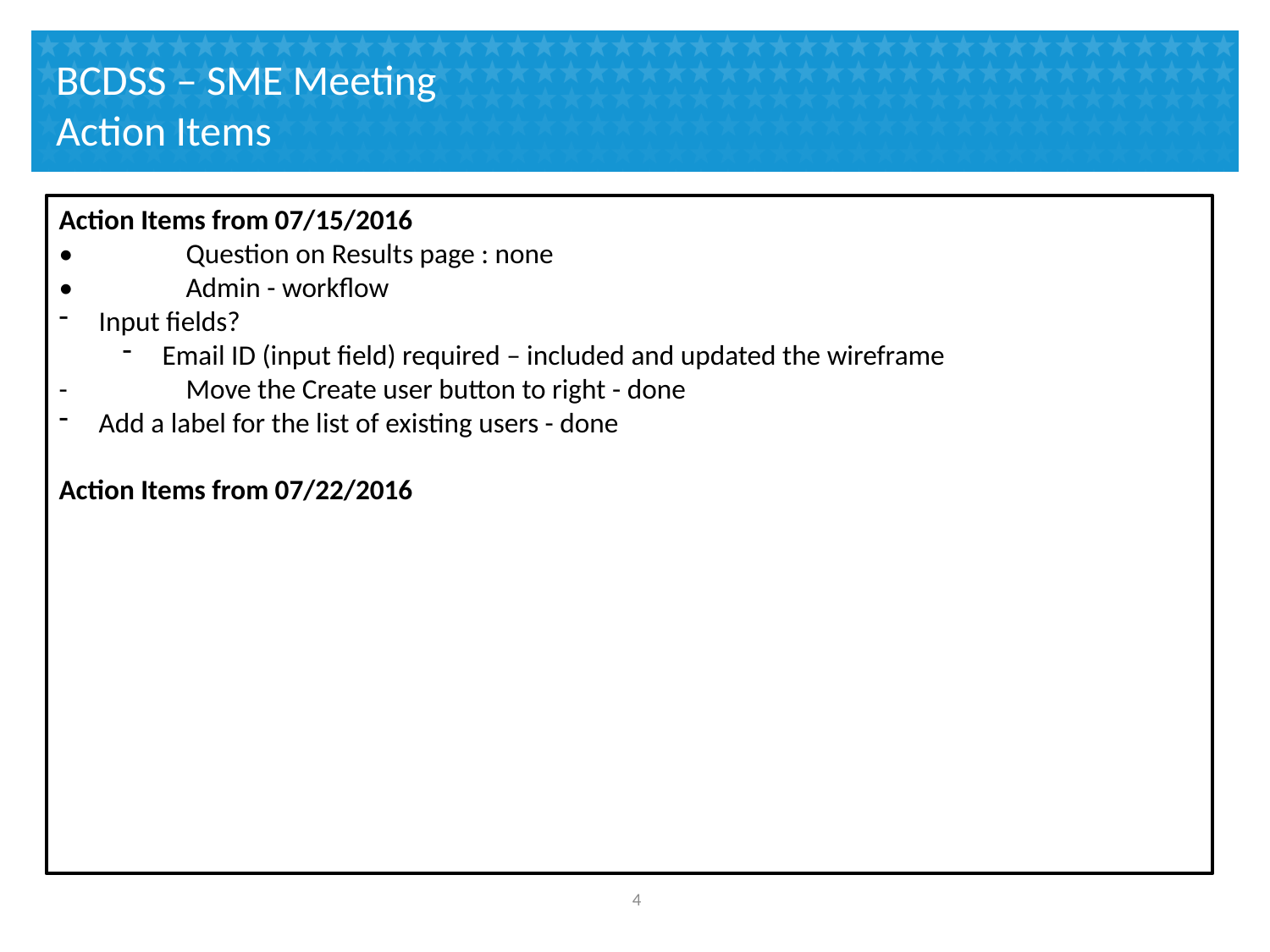

# BCDSS – SME Meeting Action Items
Action Items from 07/15/2016
•	Question on Results page : none
•	Admin - workflow
Input fields?
Email ID (input field) required – included and updated the wireframe
-	Move the Create user button to right - done
Add a label for the list of existing users - done

Action Items from 07/22/2016

4